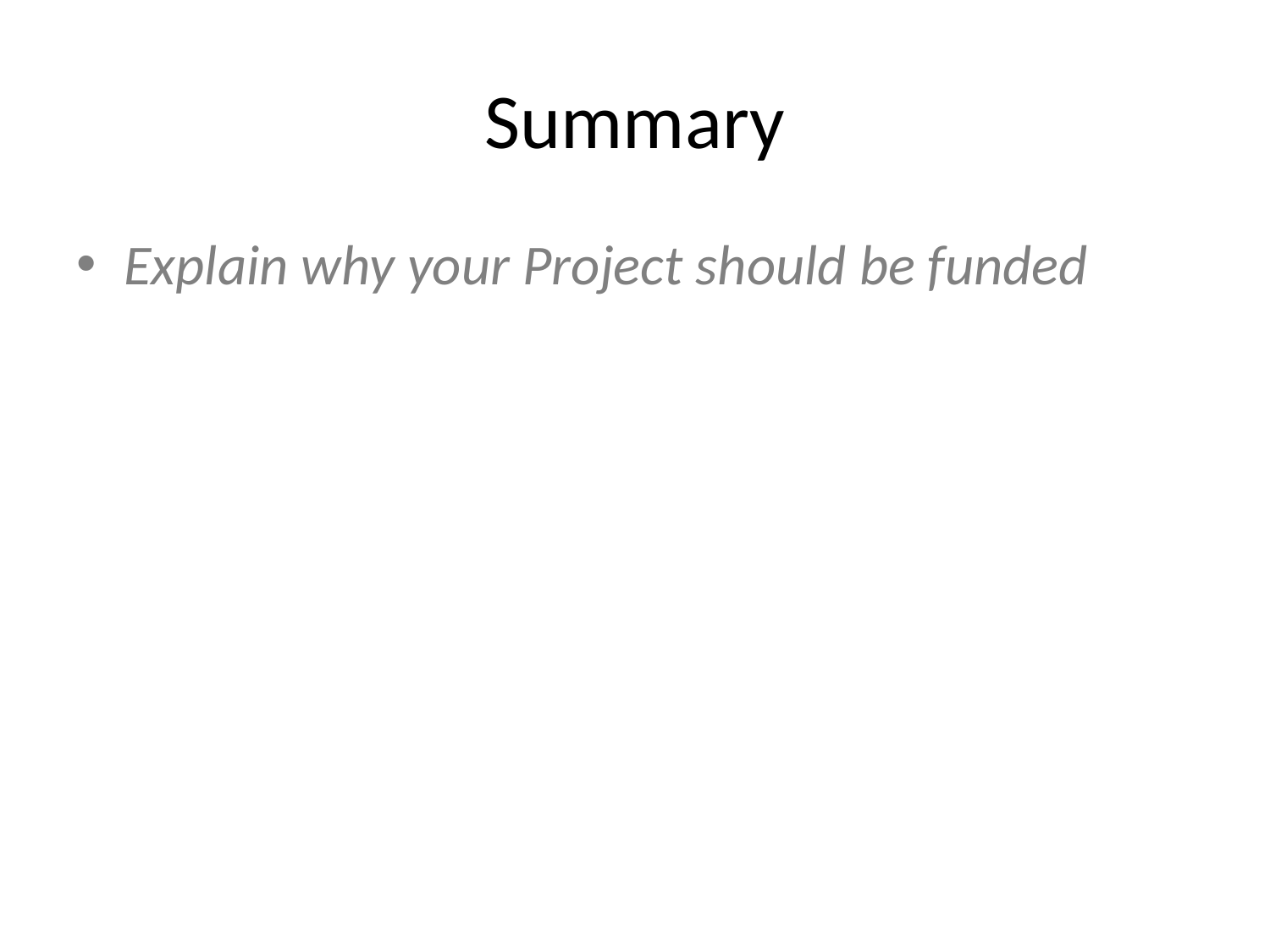

# Summary
Explain why your Project should be funded